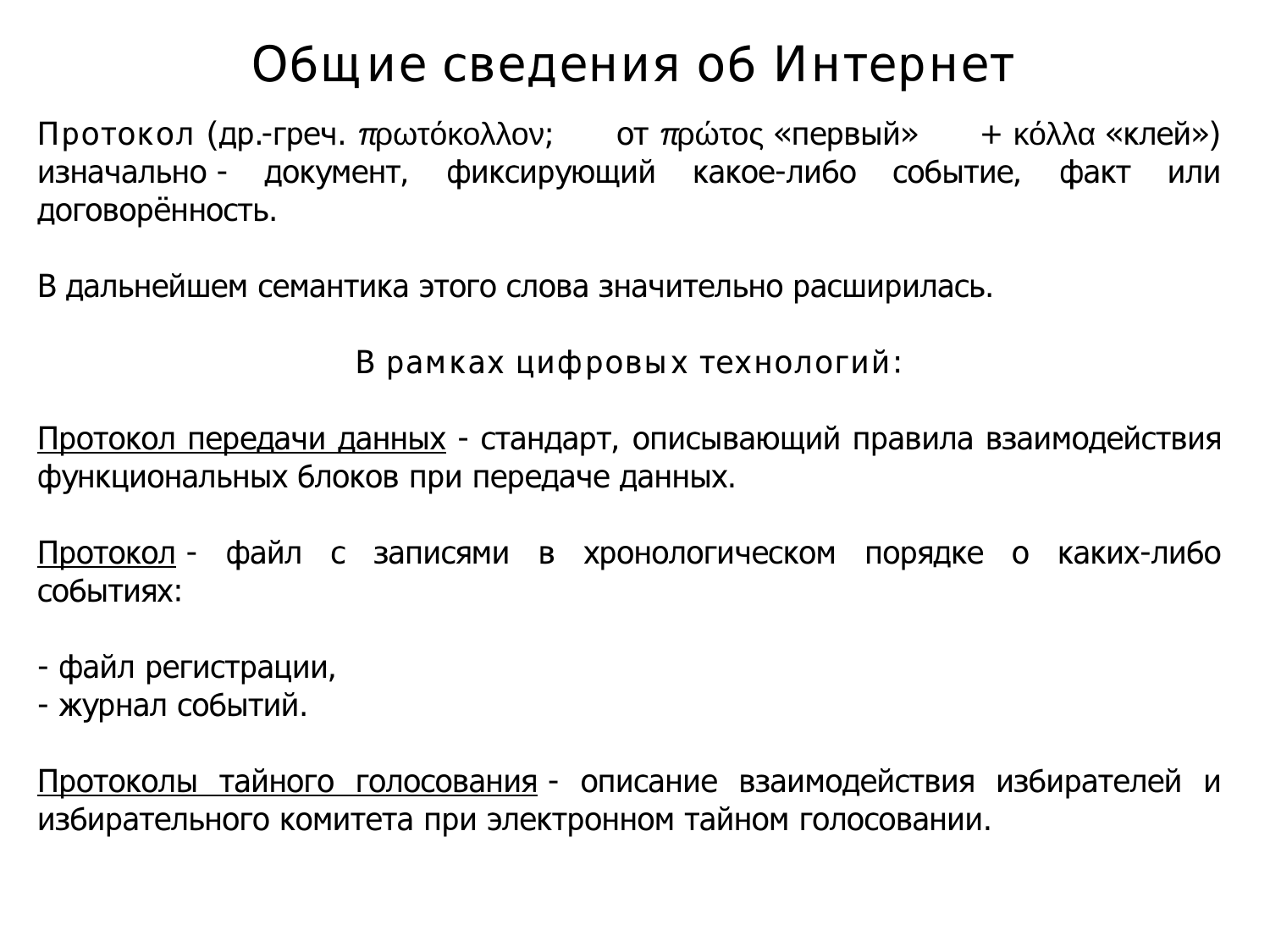

Общие сведения об Интернет
Протокол (др.-греч. πρωτόκολλον; от πρώτος «первый» + κόλλα «клей») изначально - документ, фиксирующий какое-либо событие, факт или договорённость.

В дальнейшем семантика этого слова значительно расширилась.

В рамках цифровых технологий:

Протокол передачи данных - стандарт, описывающий правила взаимодействия функциональных блоков при передаче данных.

Протокол - файл с записями в хронологическом порядке о каких-либо событиях:

- файл регистрации,
- журнал событий.

Протоколы тайного голосования - описание взаимодействия избирателей и избирательного комитета при электронном тайном голосовании.